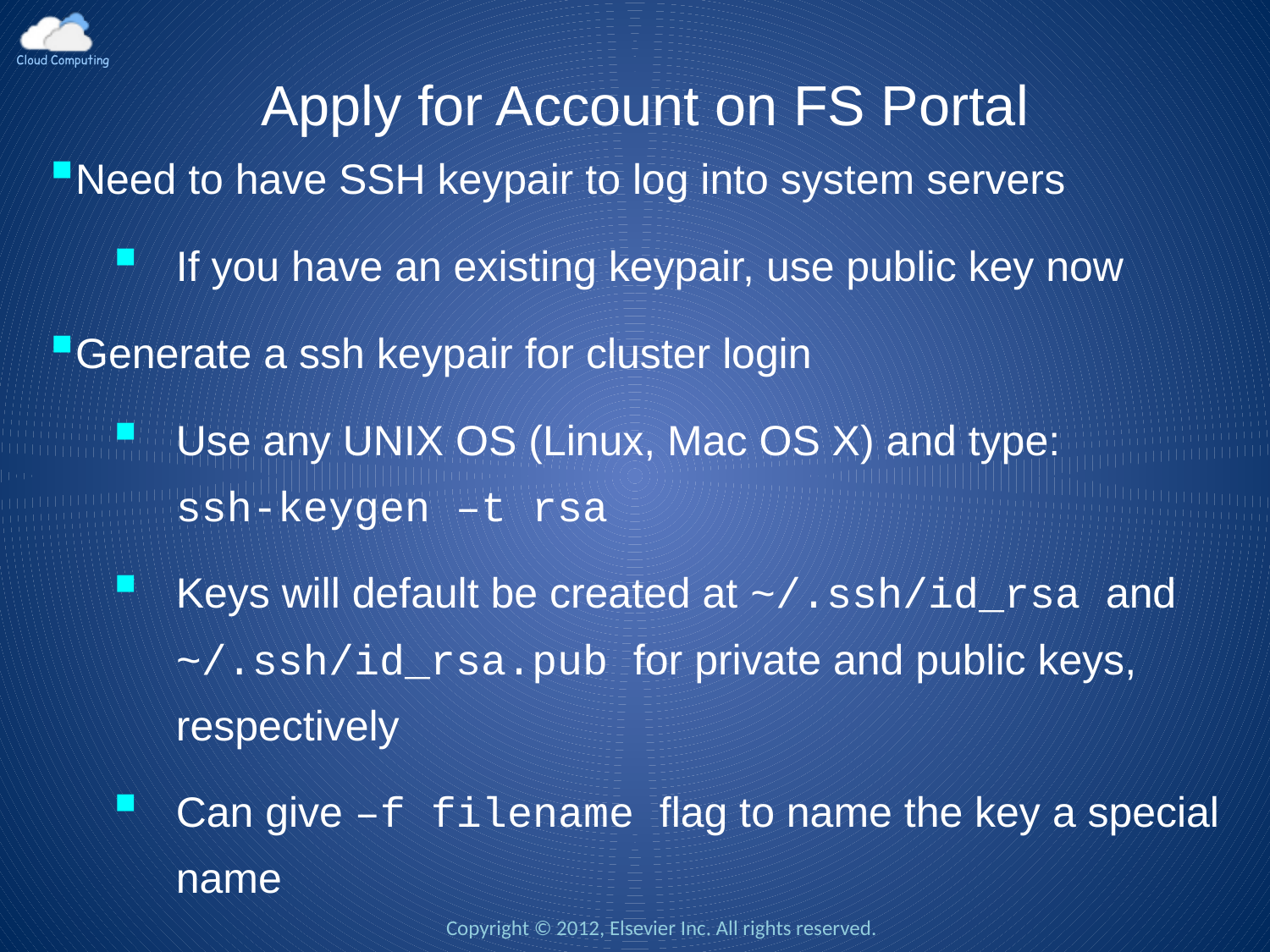

Apply for Account on FS Portal
Need to have SSH keypair to log into system servers
If you have an existing keypair, use public key now
Generate a ssh keypair for cluster login
Use any UNIX OS (Linux, Mac OS X) and type:
ssh-keygen –t rsa
Keys will default be created at ~/.ssh/id_rsa and ~/.ssh/id_rsa.pub for private and public keys, respectively
Can give –f filename flag to name the key a special name